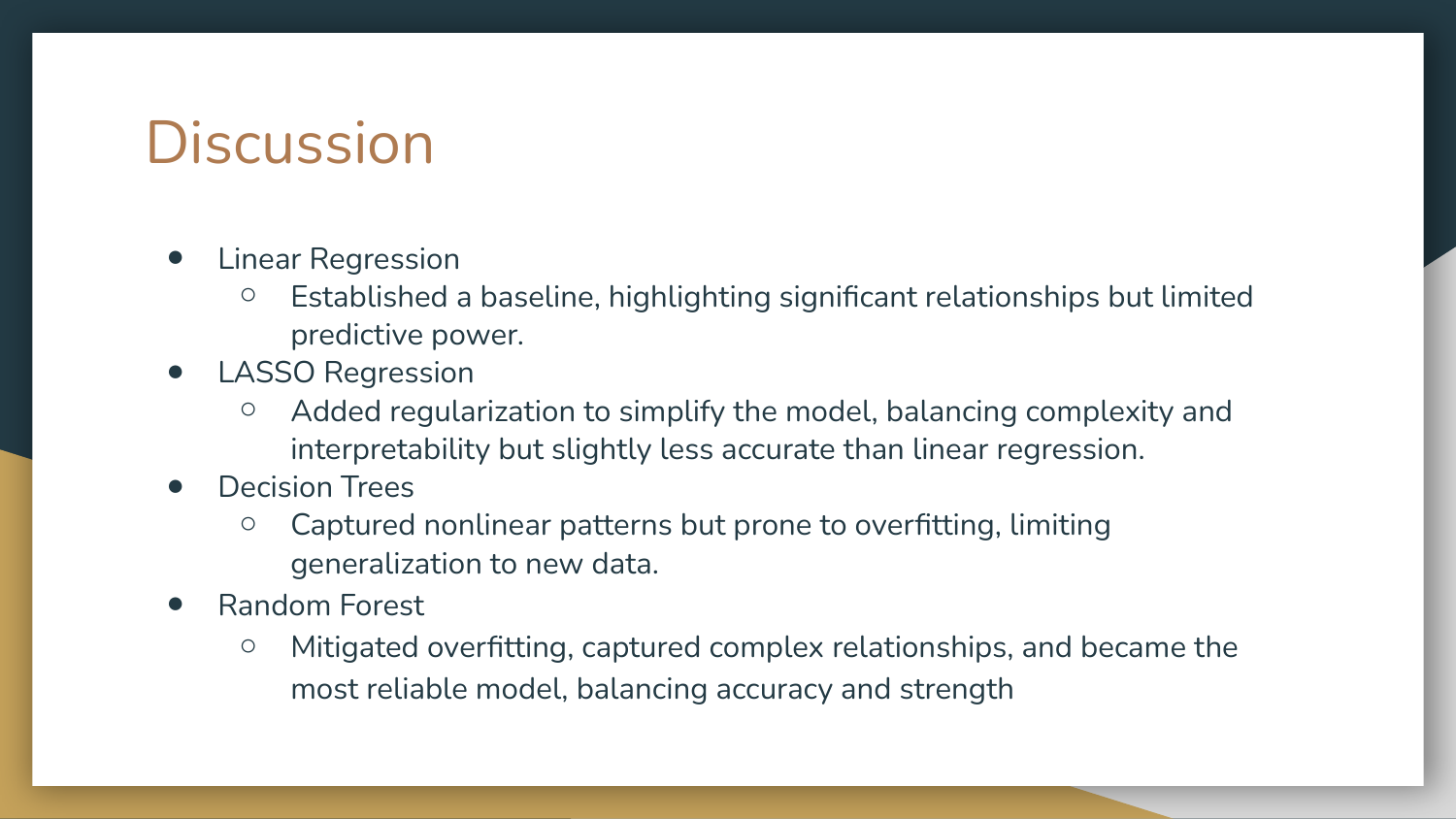

# Discussion
Linear Regression
Established a baseline, highlighting significant relationships but limited predictive power.
LASSO Regression
Added regularization to simplify the model, balancing complexity and interpretability but slightly less accurate than linear regression.
Decision Trees
Captured nonlinear patterns but prone to overfitting, limiting generalization to new data.
Random Forest
Mitigated overfitting, captured complex relationships, and became the most reliable model, balancing accuracy and strength